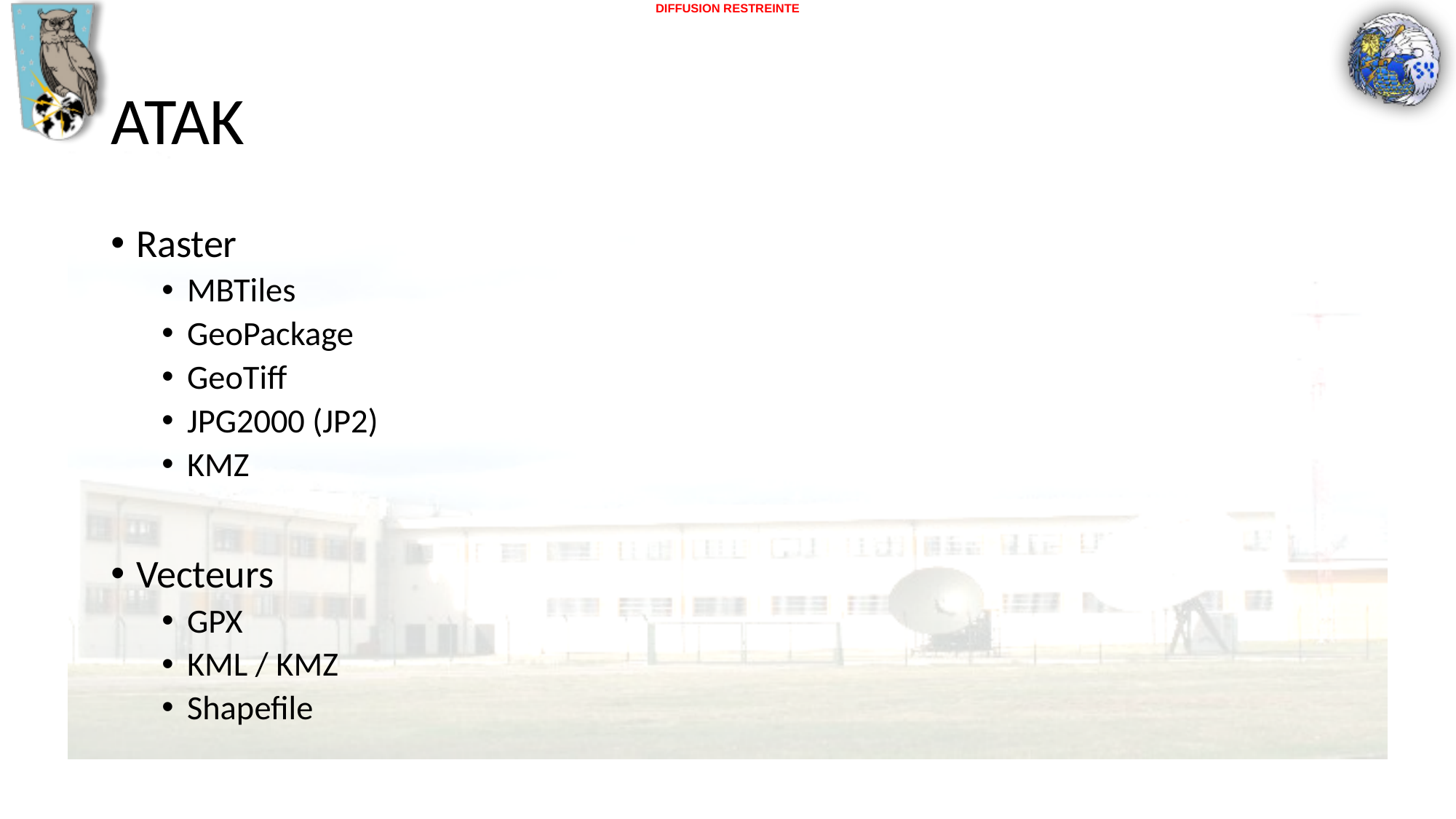

# ATAK
Raster
MBTiles
GeoPackage
GeoTiff
JPG2000 (JP2)
KMZ

Vecteurs
GPX
KML / KMZ
Shapefile